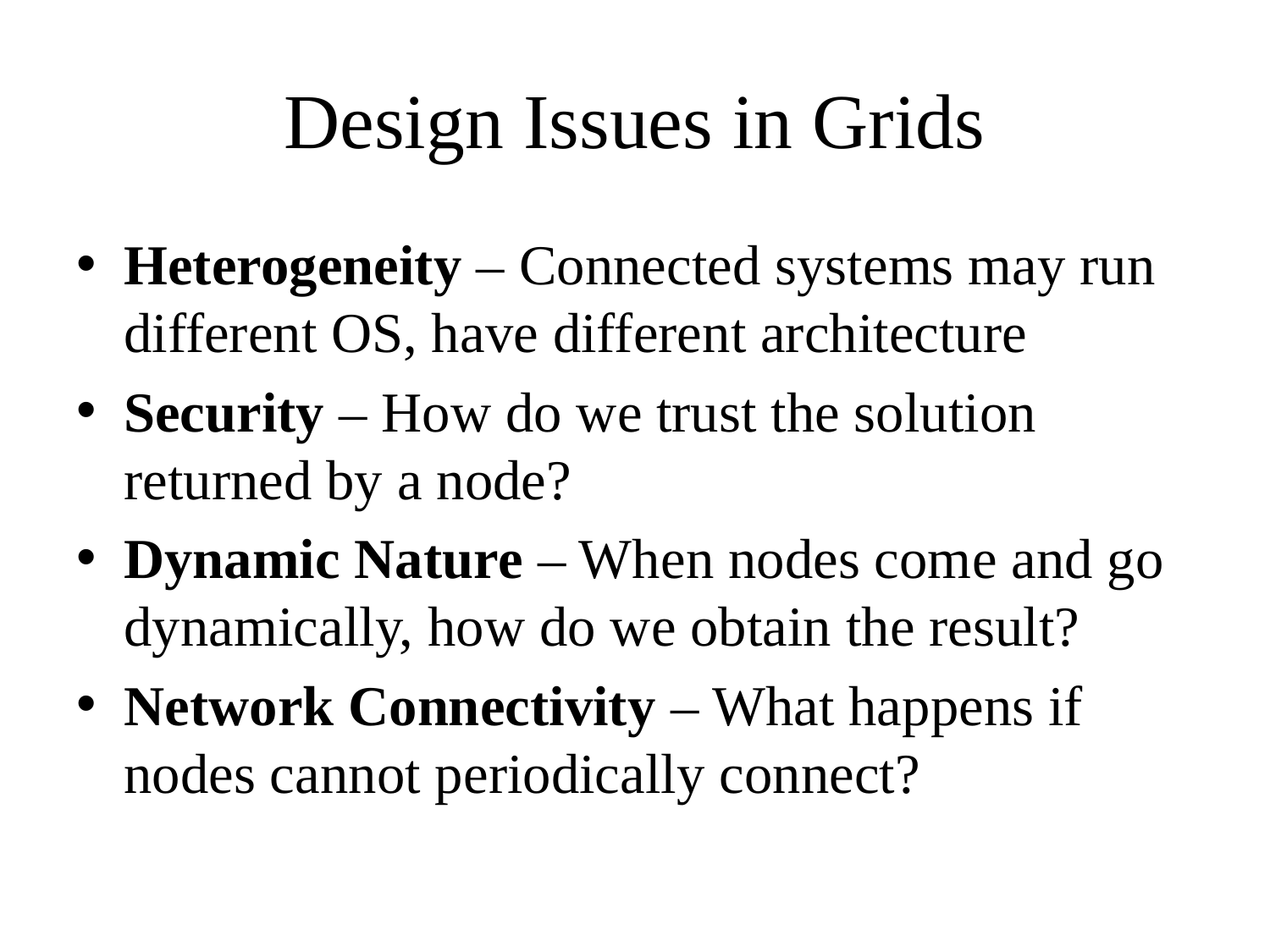

# Design Issues in Grids
Heterogeneity – Connected systems may run different OS, have different architecture
Security – How do we trust the solution returned by a node?
Dynamic Nature – When nodes come and go dynamically, how do we obtain the result?
Network Connectivity – What happens if nodes cannot periodically connect?